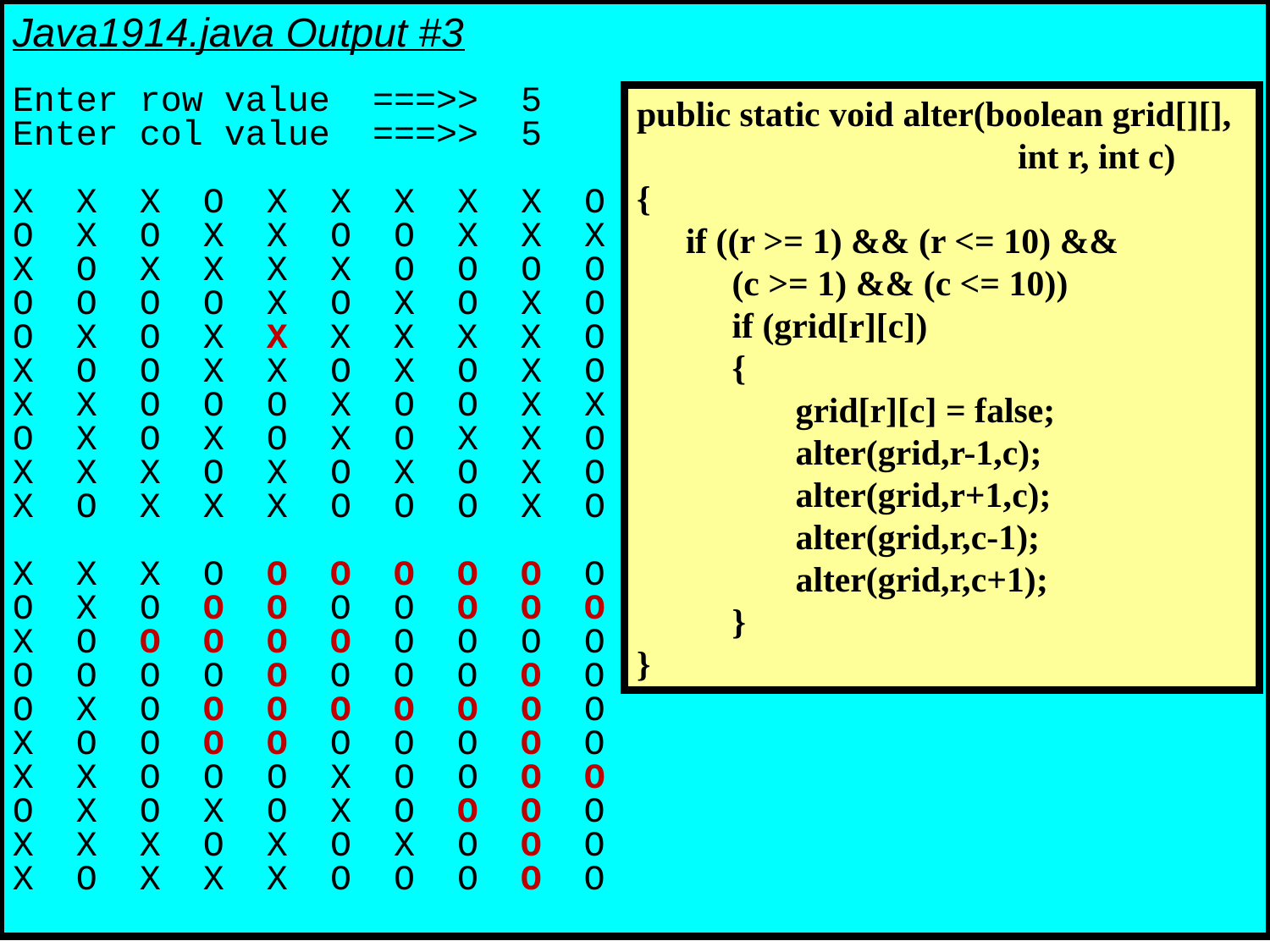

Java1914.java Output #3

Enter row value  ===>>  5
Enter col value  ===>>  5

X  X  X  O  X  X  X  X  X  O
O  X  O  X  X  O  O  X  X  X
X  O  X  X  X  X  O  O  O  O
O  O  O  O  X  O  X  O  X  O
O  X  O  X  X  X  X  X  X  O
X  O  O  X  X  O  X  O  X  O
X  X  O  O  O  X  O  O  X  X
O  X  O  X  O  X  O  X  X  O
X  X  X  O  X  O  X  O  X  O
X  O  X  X  X  O  O  O  X  O

X  X  X  O  O  O  O  O  O  O
O  X  O  O  O  O  O  O  O  O
X  O  O  O  O  O  O  O  O  O
O  O  O  O  O  O  O  O  O  O
O  X  O  O  O  O  O  O  O  O
X  O  O  O  O  O  O  O  O  O
X  X  O  O  O  X  O  O  O  O
O  X  O  X  O  X  O  O  O  O
X  X  X  O  X  O  X  O  O  O
X  O  X  X  X  O  O  O  O  O

public static void alter(boolean grid[][],
						int r, int c)
{
	if ((r >= 1) && (r <= 10) &&
		(c >= 1) && (c <= 10))
		if (grid[r][c])
		{
			grid[r][c] = false;
			alter(grid,r-1,c);
			alter(grid,r+1,c);
			alter(grid,r,c-1);
			alter(grid,r,c+1);
		}
}